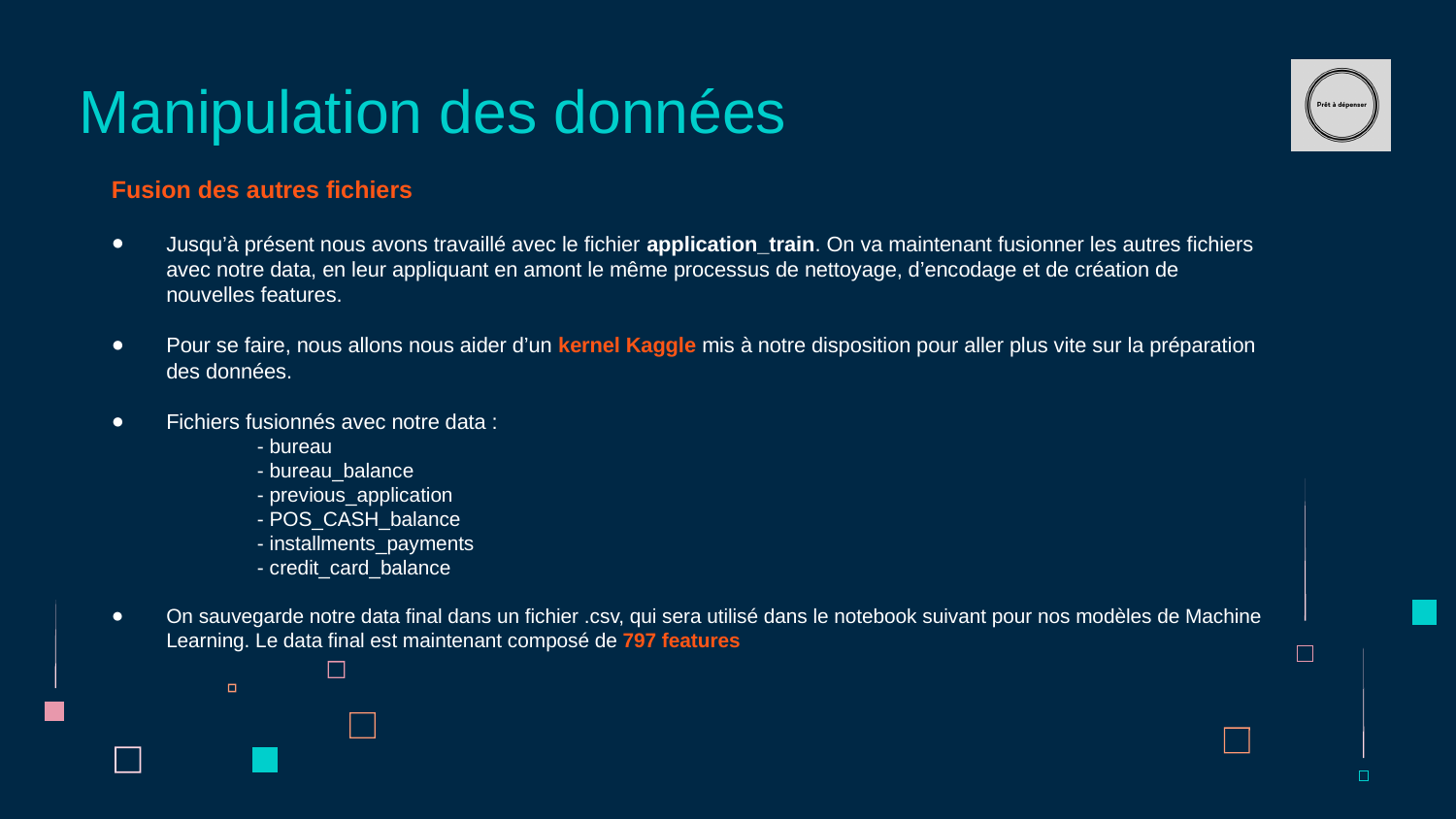

Manipulation des données
Fusion des autres fichiers

Jusqu’à présent nous avons travaillé avec le fichier application_train. On va maintenant fusionner les autres fichiers avec notre data, en leur appliquant en amont le même processus de nettoyage, d’encodage et de création de nouvelles features.

Pour se faire, nous allons nous aider d’un kernel Kaggle mis à notre disposition pour aller plus vite sur la préparation des données.

Fichiers fusionnés avec notre data :
	- bureau
	- bureau_balance
	- previous_application
	- POS_CASH_balance
	- installments_payments
	- credit_card_balance

On sauvegarde notre data final dans un fichier .csv, qui sera utilisé dans le notebook suivant pour nos modèles de Machine Learning. Le data final est maintenant composé de 797 features